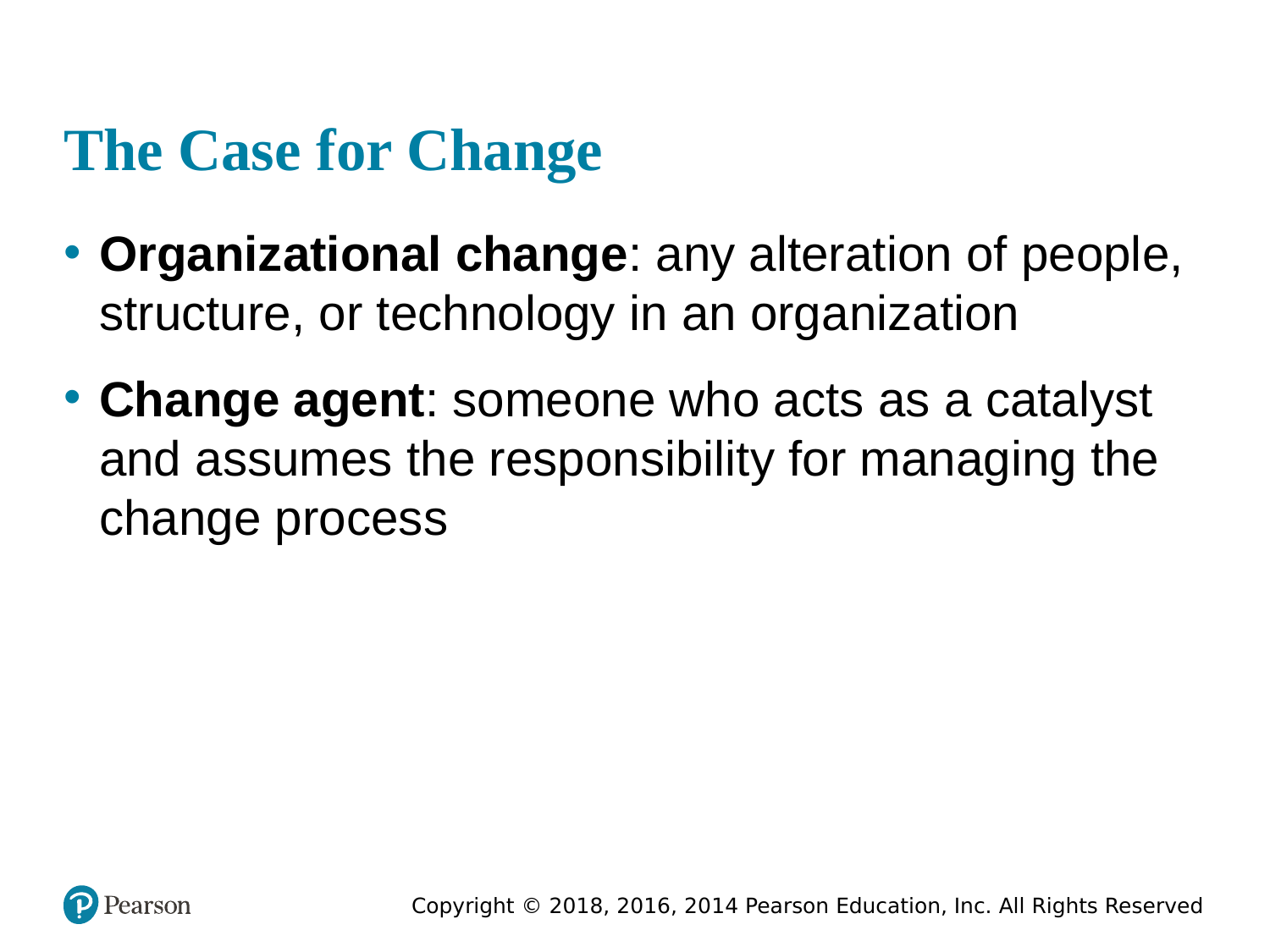

# The Case for Change
Organizational change: any alteration of people, structure, or technology in an organization
Change agent: someone who acts as a catalyst and assumes the responsibility for managing the change process